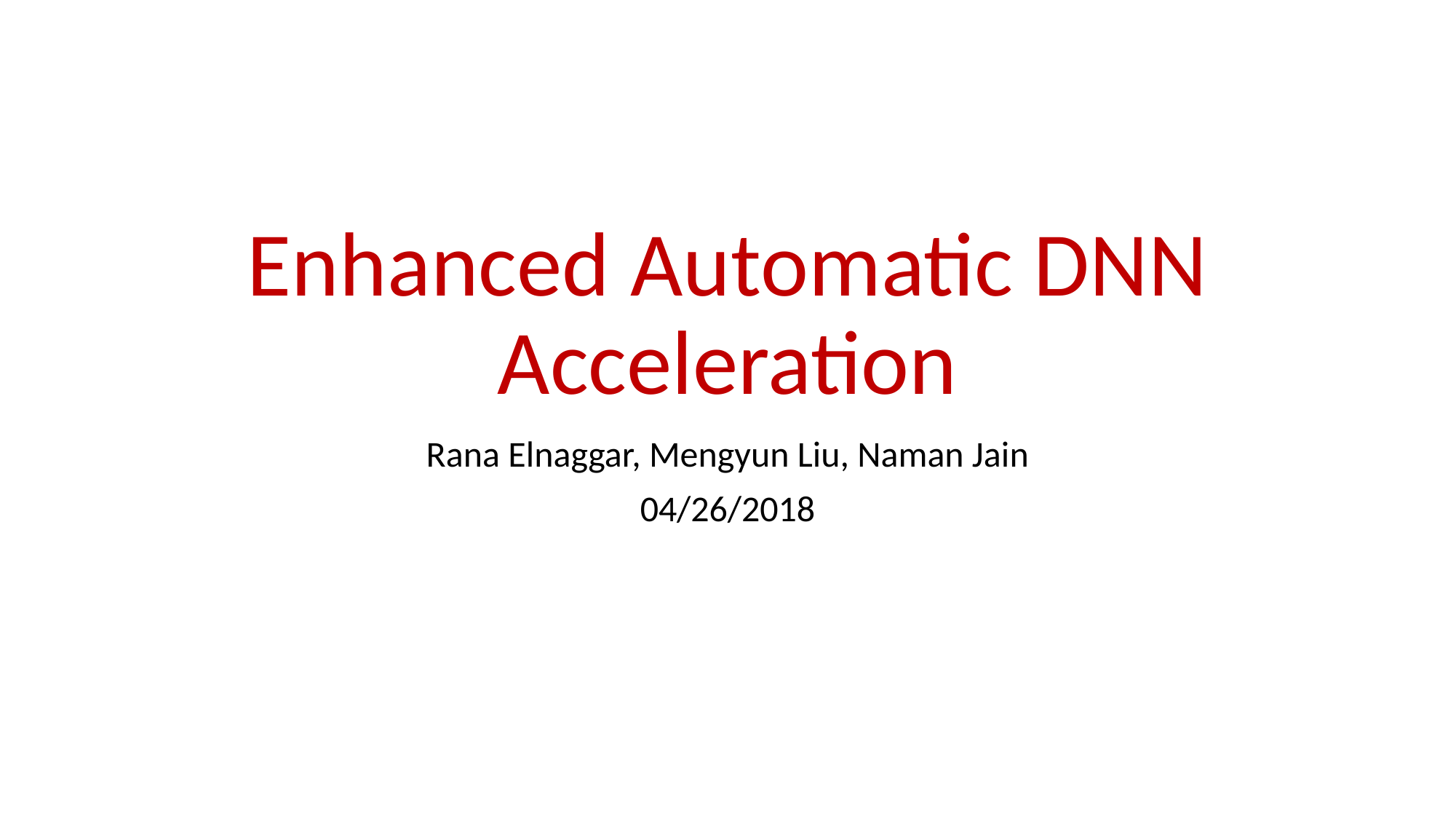

# Enhanced Automatic DNN Acceleration
Rana Elnaggar, Mengyun Liu, Naman Jain
04/26/2018